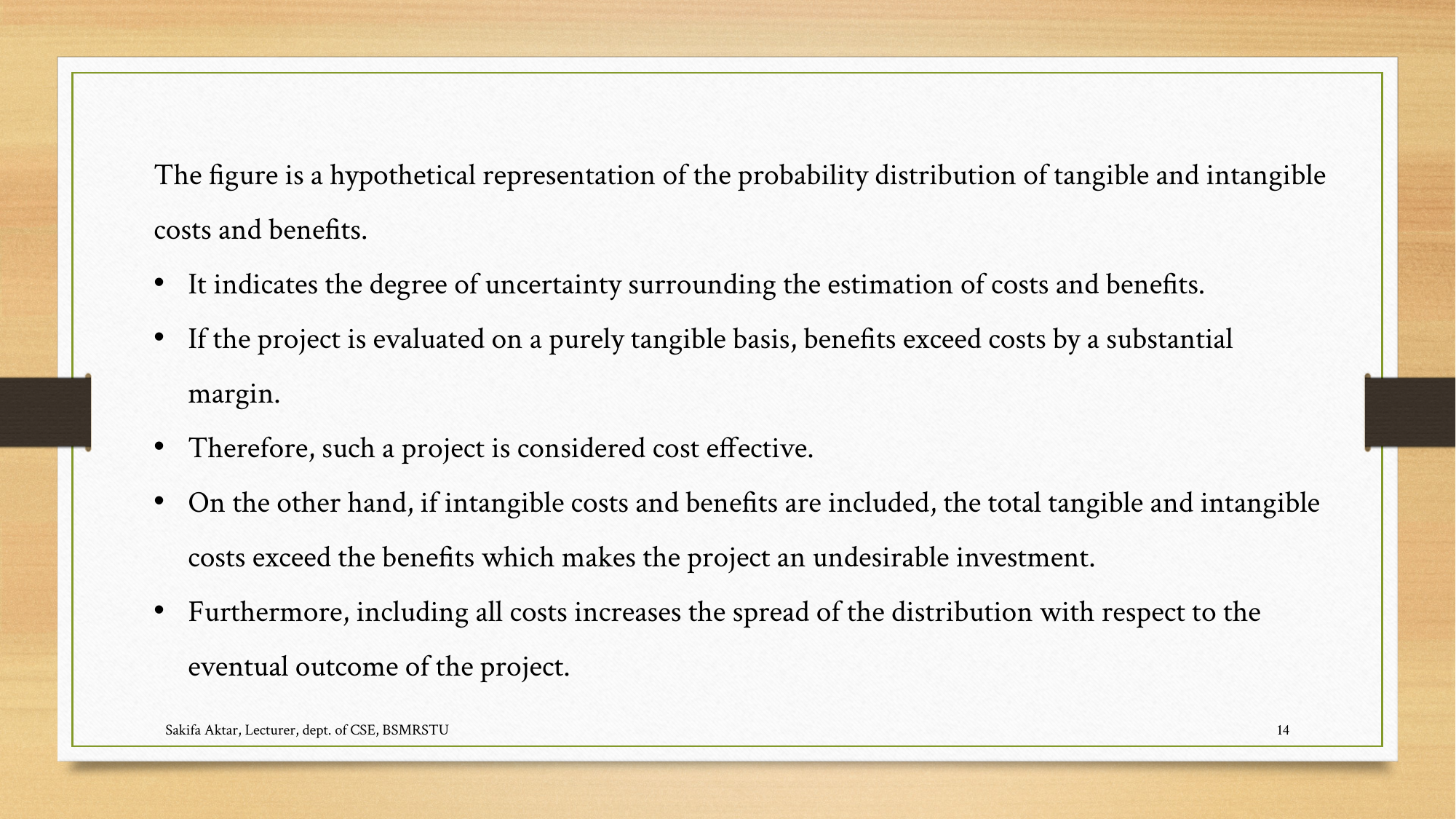

The figure is a hypothetical representation of the probability distribution of tangible and intangible costs and benefits.
It indicates the degree of uncertainty surrounding the estimation of costs and benefits.
If the project is evaluated on a purely tangible basis, benefits exceed costs by a substantial margin.
Therefore, such a project is considered cost effective.
On the other hand, if intangible costs and benefits are included, the total tangible and intangible costs exceed the benefits which makes the project an undesirable investment.
Furthermore, including all costs increases the spread of the distribution with respect to the eventual outcome of the project.

Sakifa Aktar, Lecturer, dept. of CSE, BSMRSTU
14